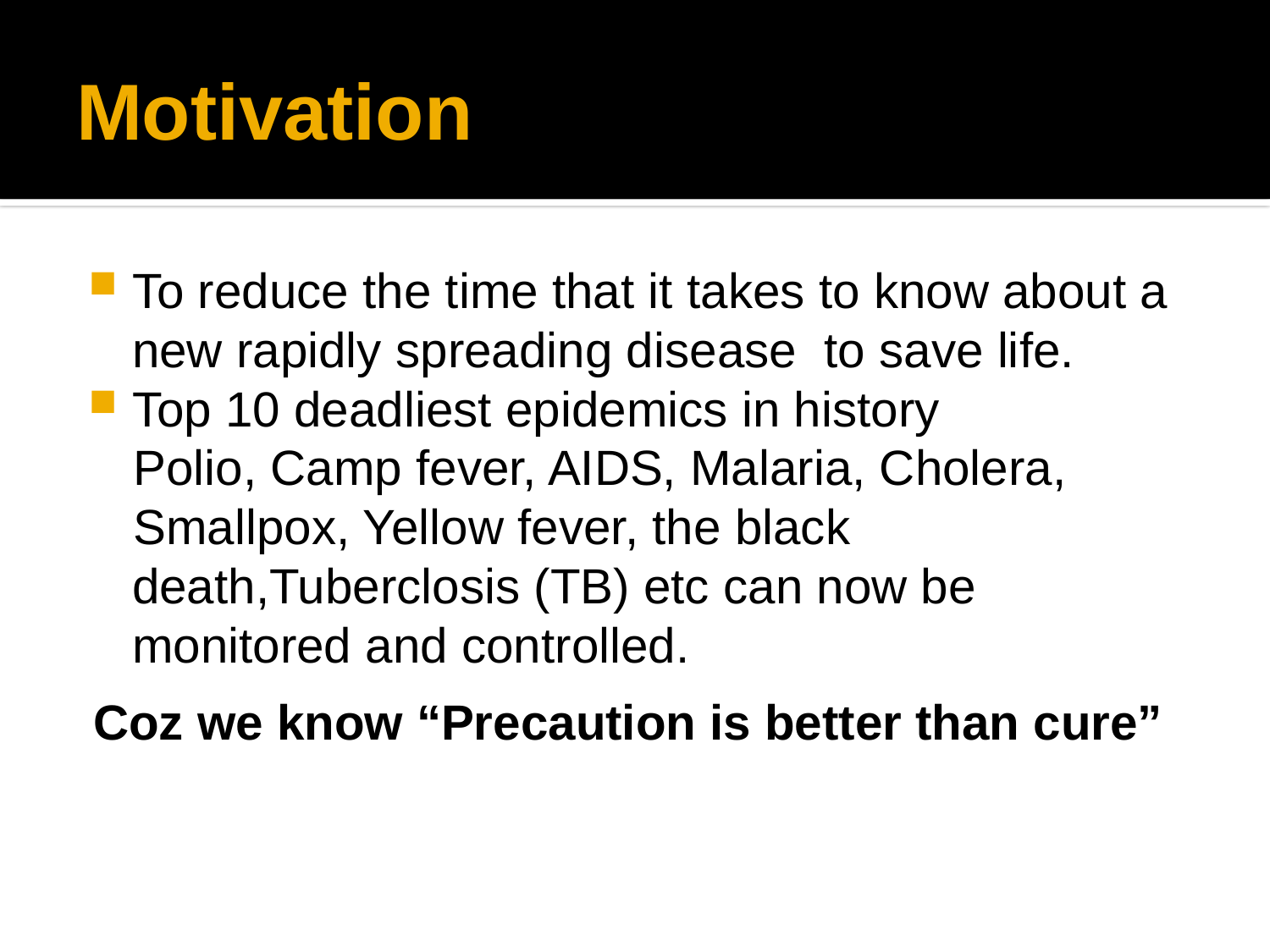

# Motivation
To reduce the time that it takes to know about a new rapidly spreading disease  to save life.
Top 10 deadliest epidemics in history
Polio, Camp fever, AIDS, Malaria, Cholera,
Smallpox, Yellow fever, the black death,Tuberclosis (TB) etc can now be monitored and controlled.
Coz we know “Precaution is better than cure”